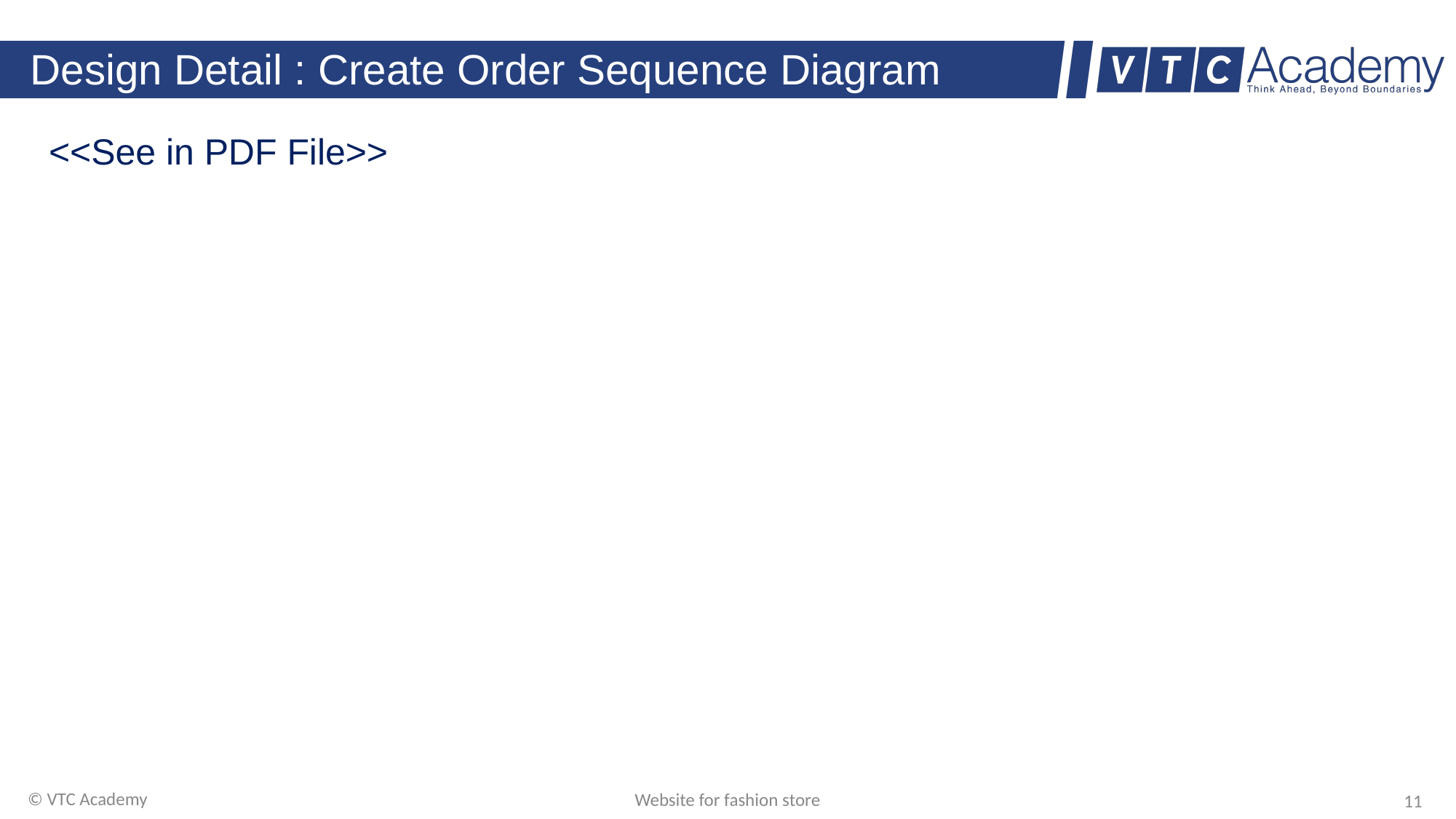

# Design Detail : Create Order Sequence Diagram
<<See in PDF File>>
© VTC Academy
Website for fashion store
11